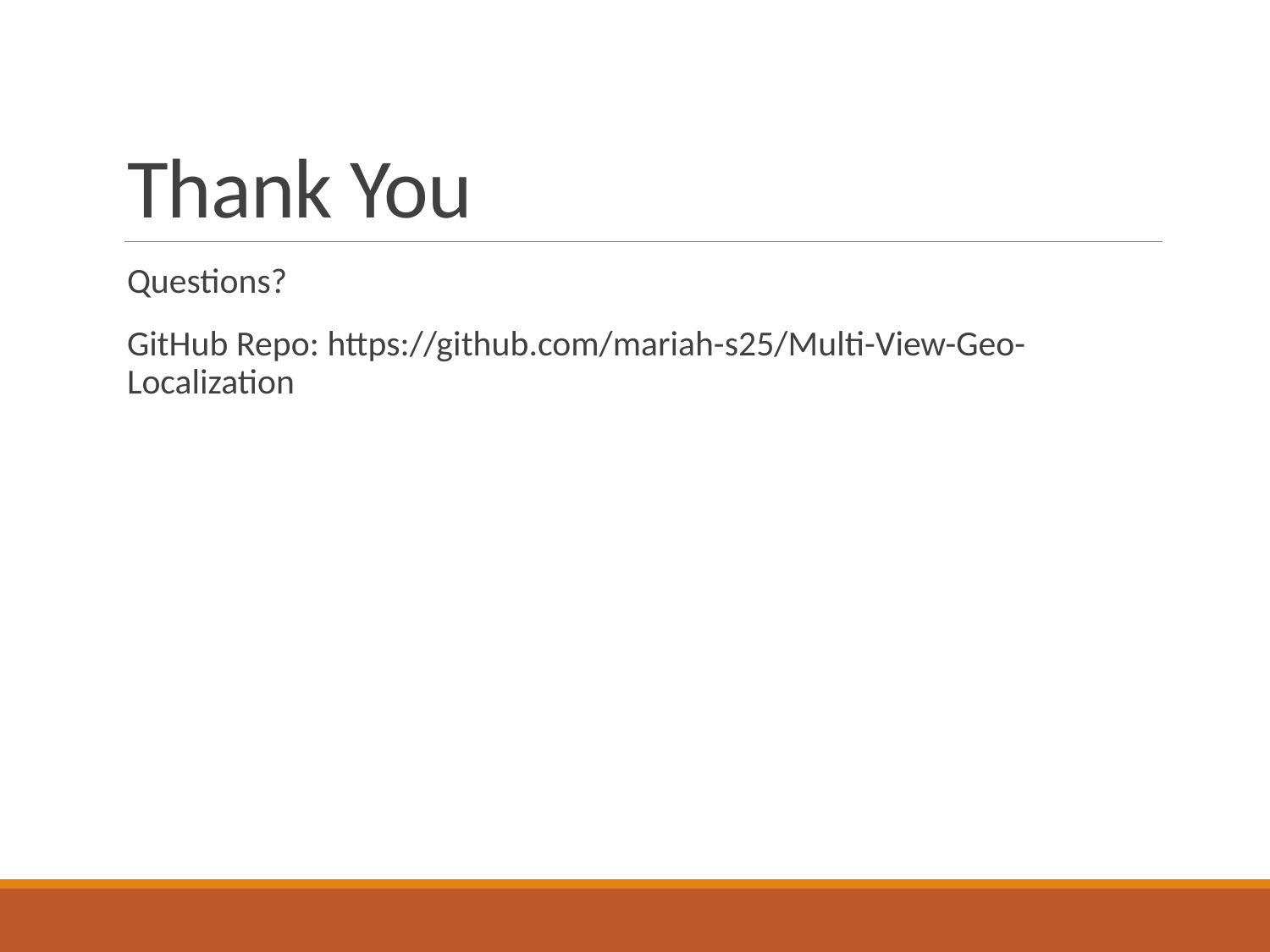

# Thank You
Questions?
GitHub Repo: https://github.com/mariah-s25/Multi-View-Geo-Localization